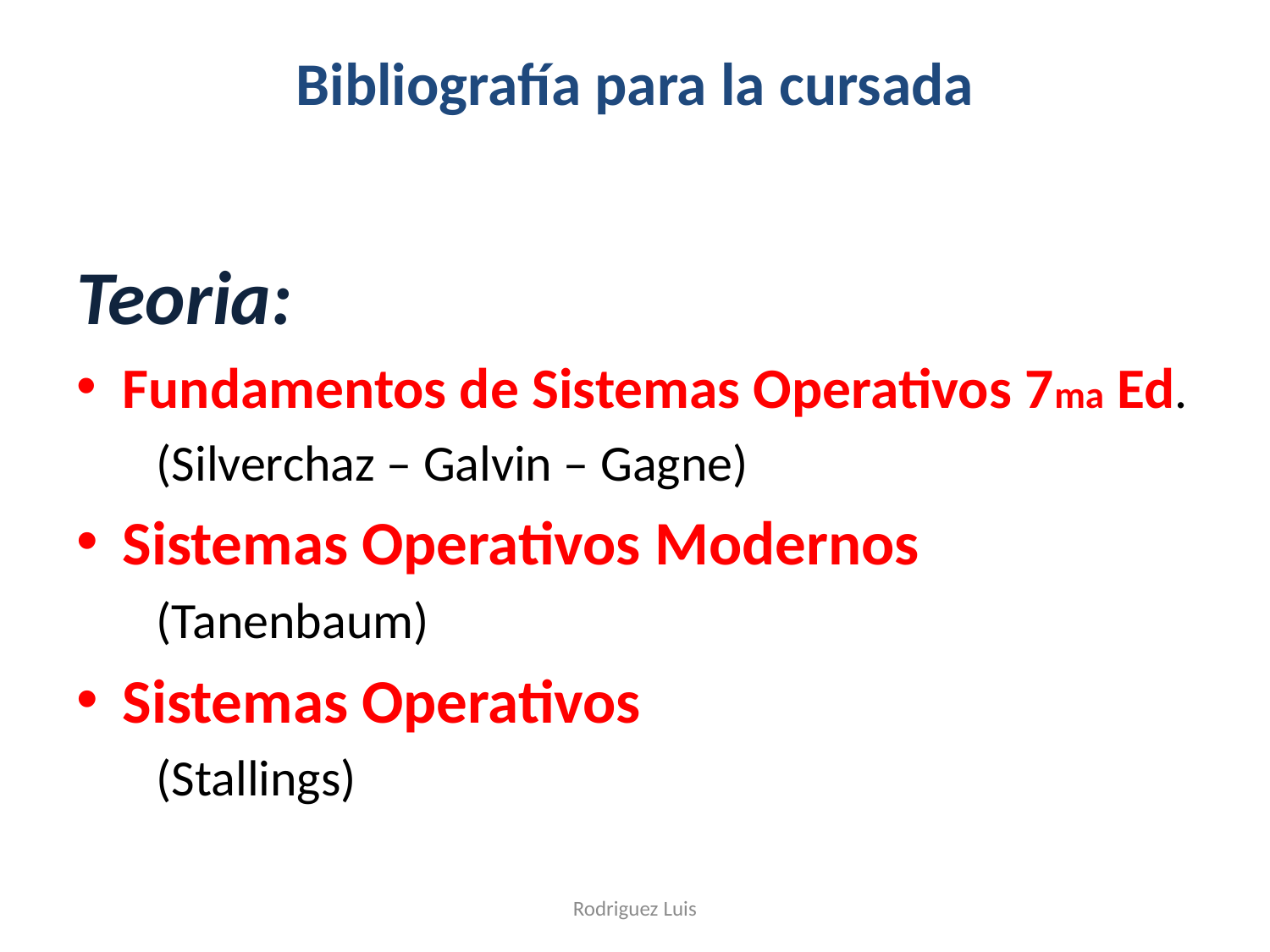

# Bibliografía para la cursada

Teoria:
Fundamentos de Sistemas Operativos 7ma Ed.
       (Silverchaz – Galvin – Gagne)
Sistemas Operativos Modernos
       (Tanenbaum)
Sistemas Operativos
       (Stallings)

Rodriguez Luis